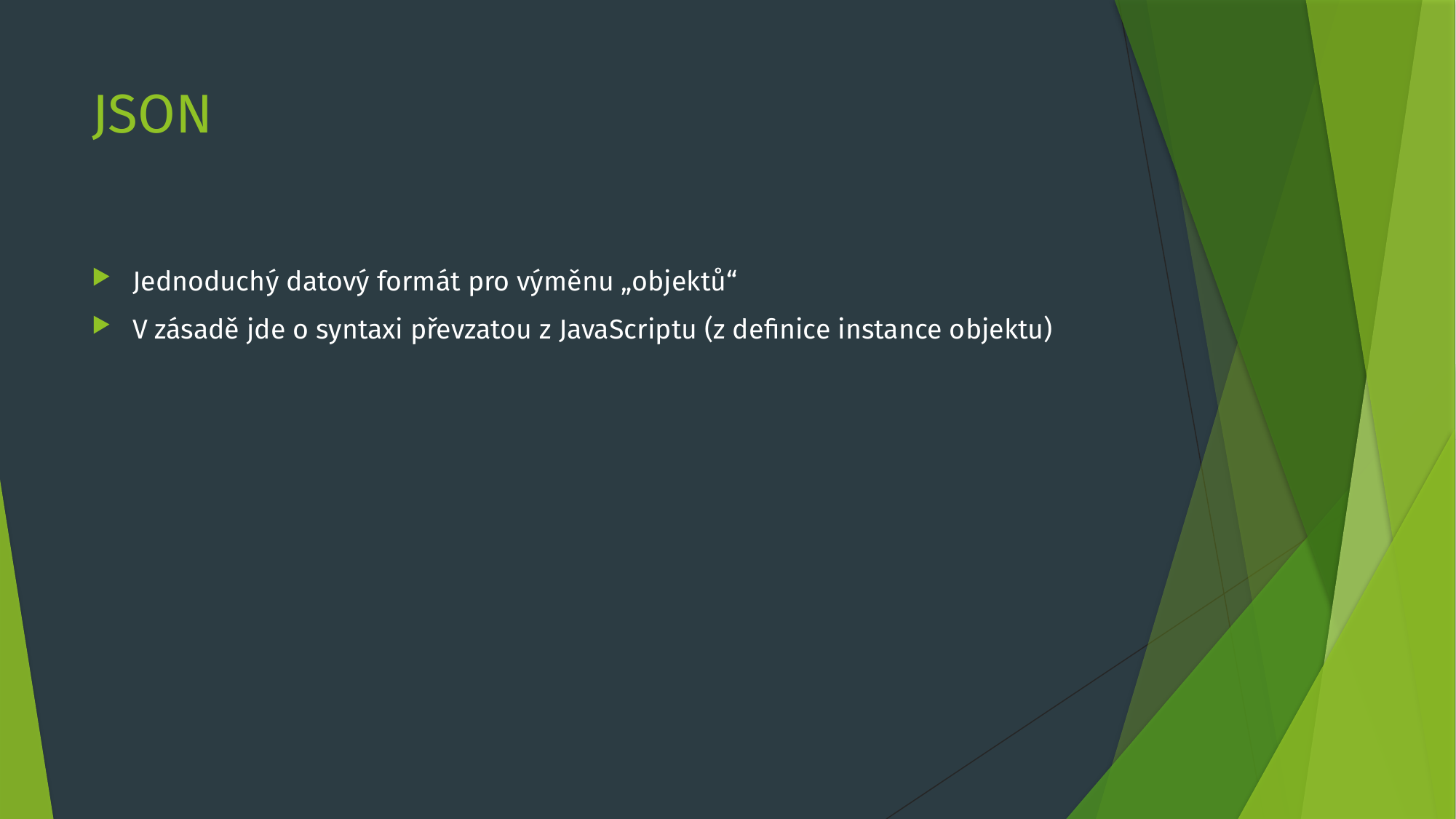

# JSON
Jednoduchý datový formát pro výměnu „objektů“
V zásadě jde o syntaxi převzatou z JavaScriptu (z definice instance objektu)